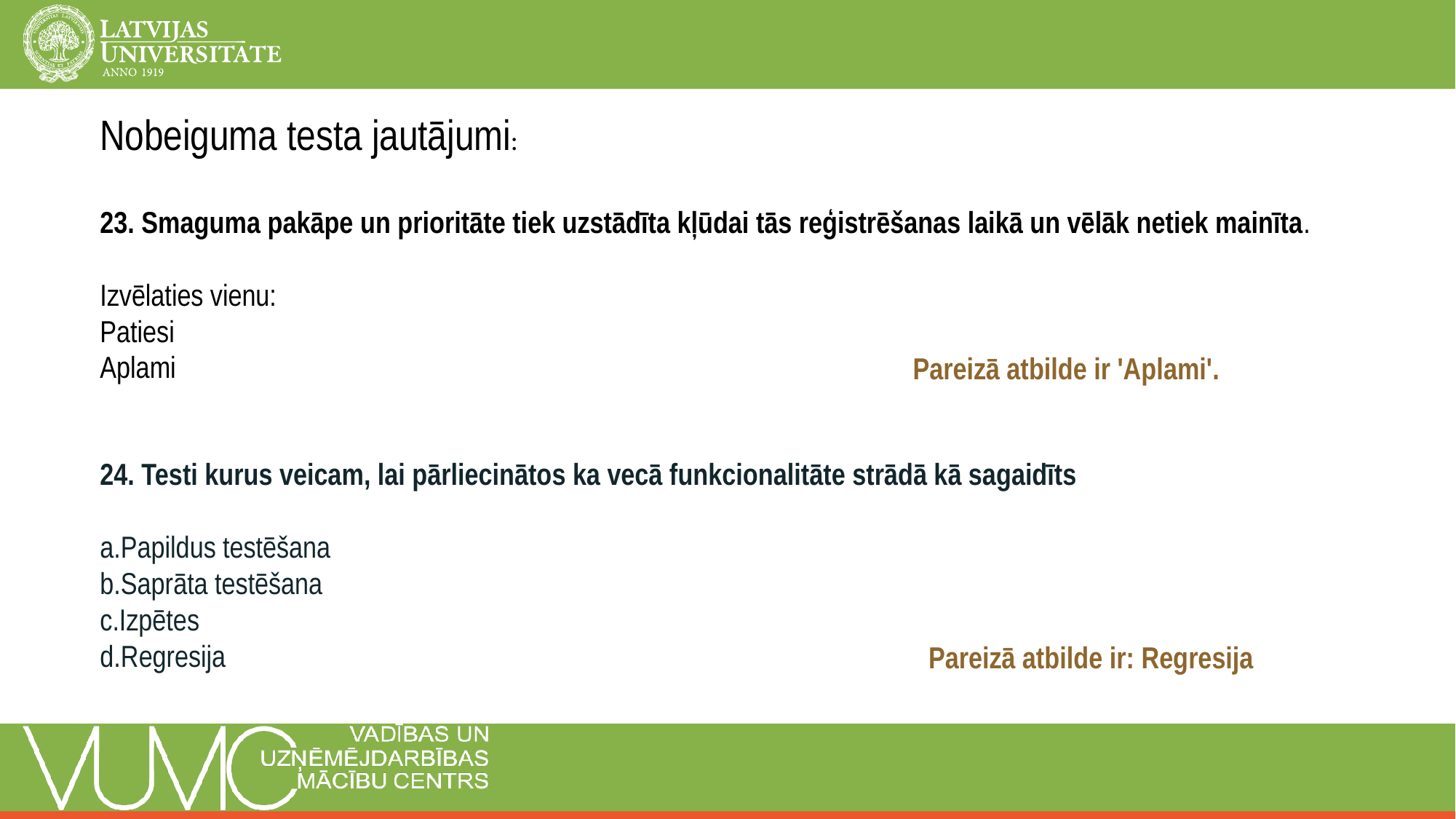

Nobeiguma testa jautājumi:
23. Smaguma pakāpe un prioritāte tiek uzstādīta kļūdai tās reģistrēšanas laikā un vēlāk netiek mainīta.

Izvēlaties vienu:
Patiesi
Aplami
Pareizā atbilde ir 'Aplami'.
24. Testi kurus veicam, lai pārliecinātos ka vecā funkcionalitāte strādā kā sagaidīts

a.Papildus testēšana
b.Saprāta testēšana
c.Izpētes
d.Regresija
Pareizā atbilde ir: Regresija